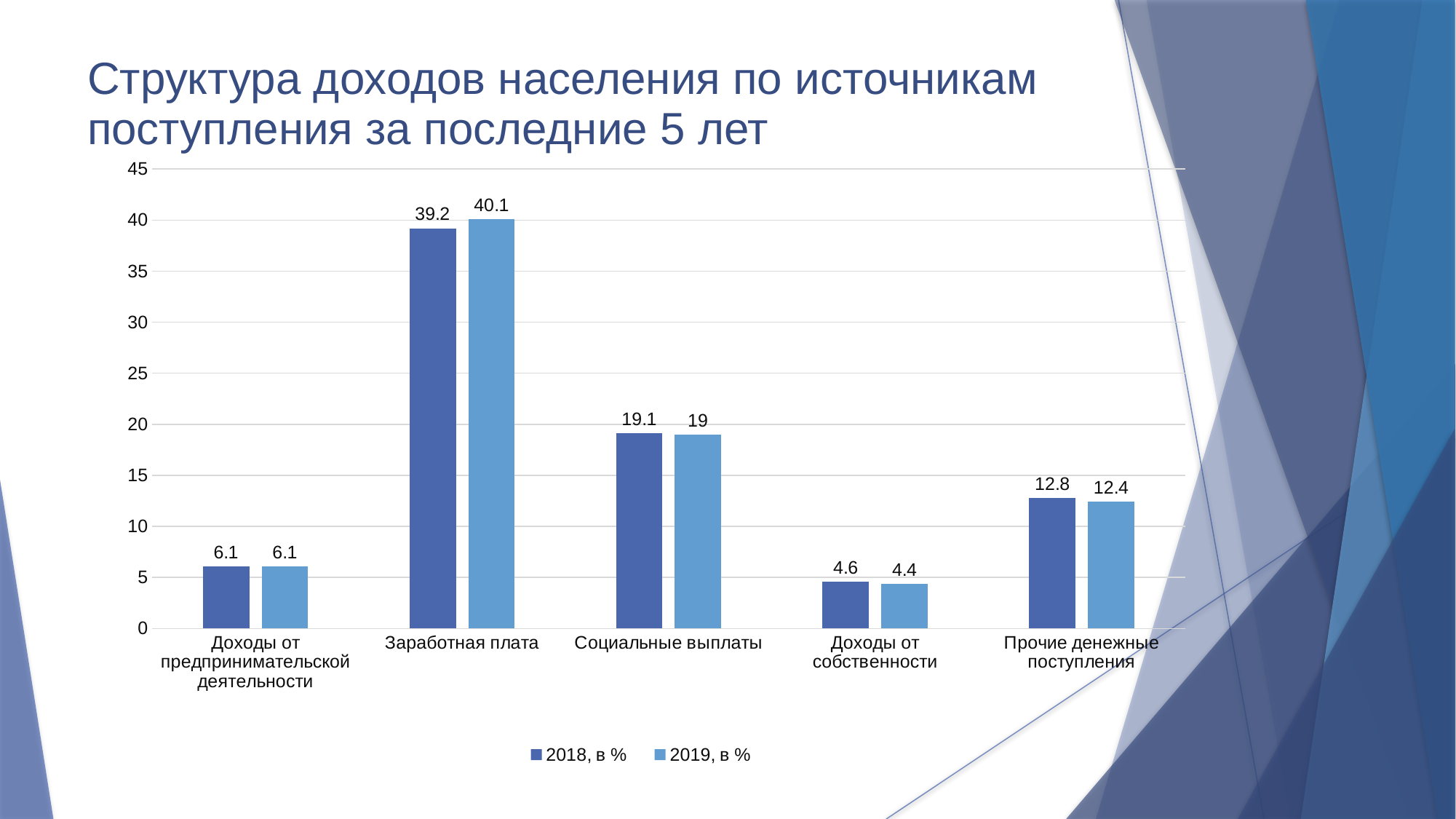

Структура доходов населения по источникам поступления за последние 5 лет

### Chart

| Category | 2018, в % | 2019, в % |
|---|---|---|
| Доходы от предпринимательской деятельности | 6.1 | 6.1 |
| Заработная плата | 39.2 | 40.1 |
| Социальные выплаты | 19.1 | 19.0 |
| Доходы от собственности | 4.6 | 4.4 |
| Прочие денежные поступления | 12.8 | 12.4 |